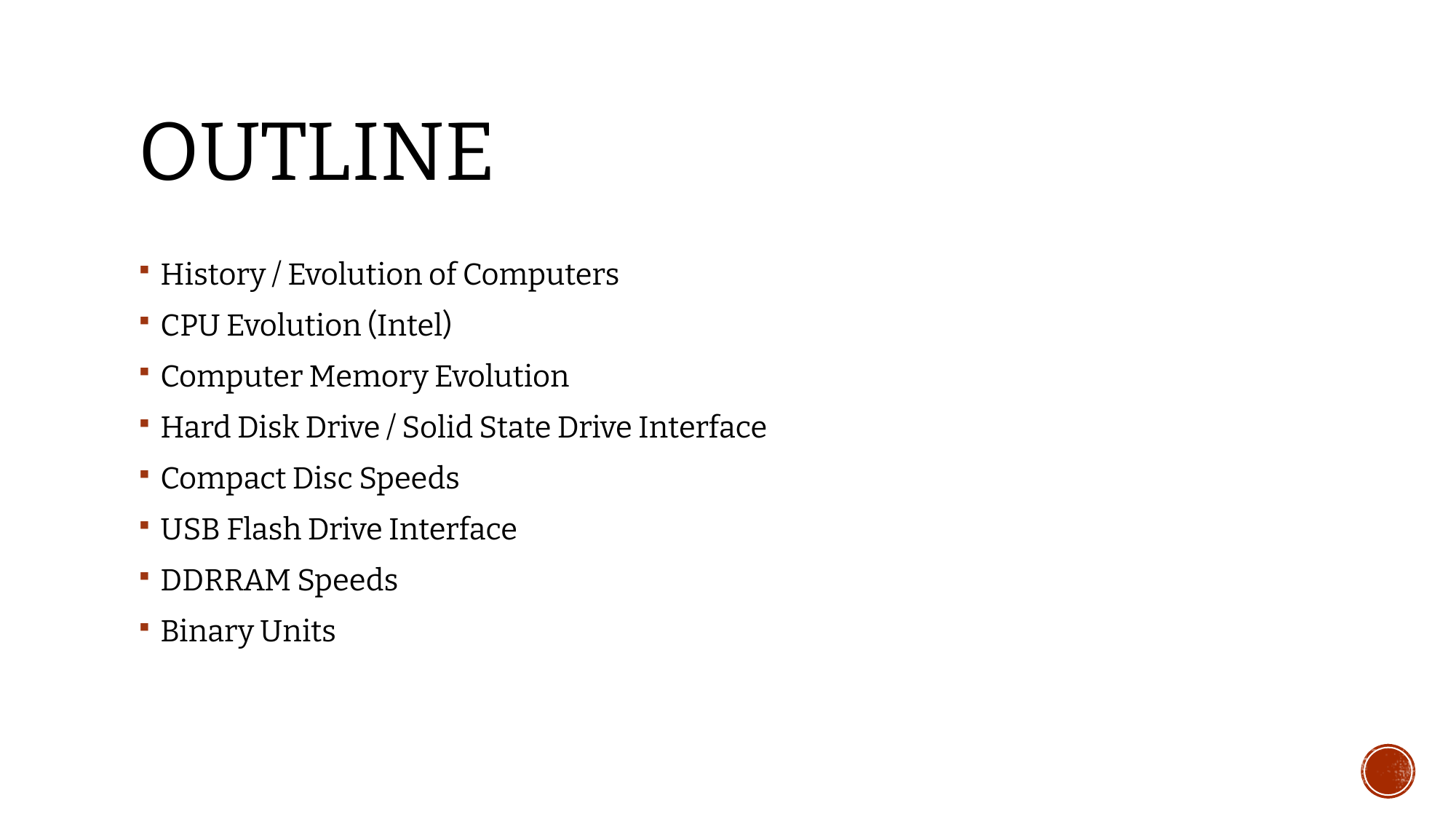

# Outline
History / Evolution of Computers
CPU Evolution (Intel)
Computer Memory Evolution
Hard Disk Drive / Solid State Drive Interface
Compact Disc Speeds
USB Flash Drive Interface
DDRRAM Speeds
Binary Units